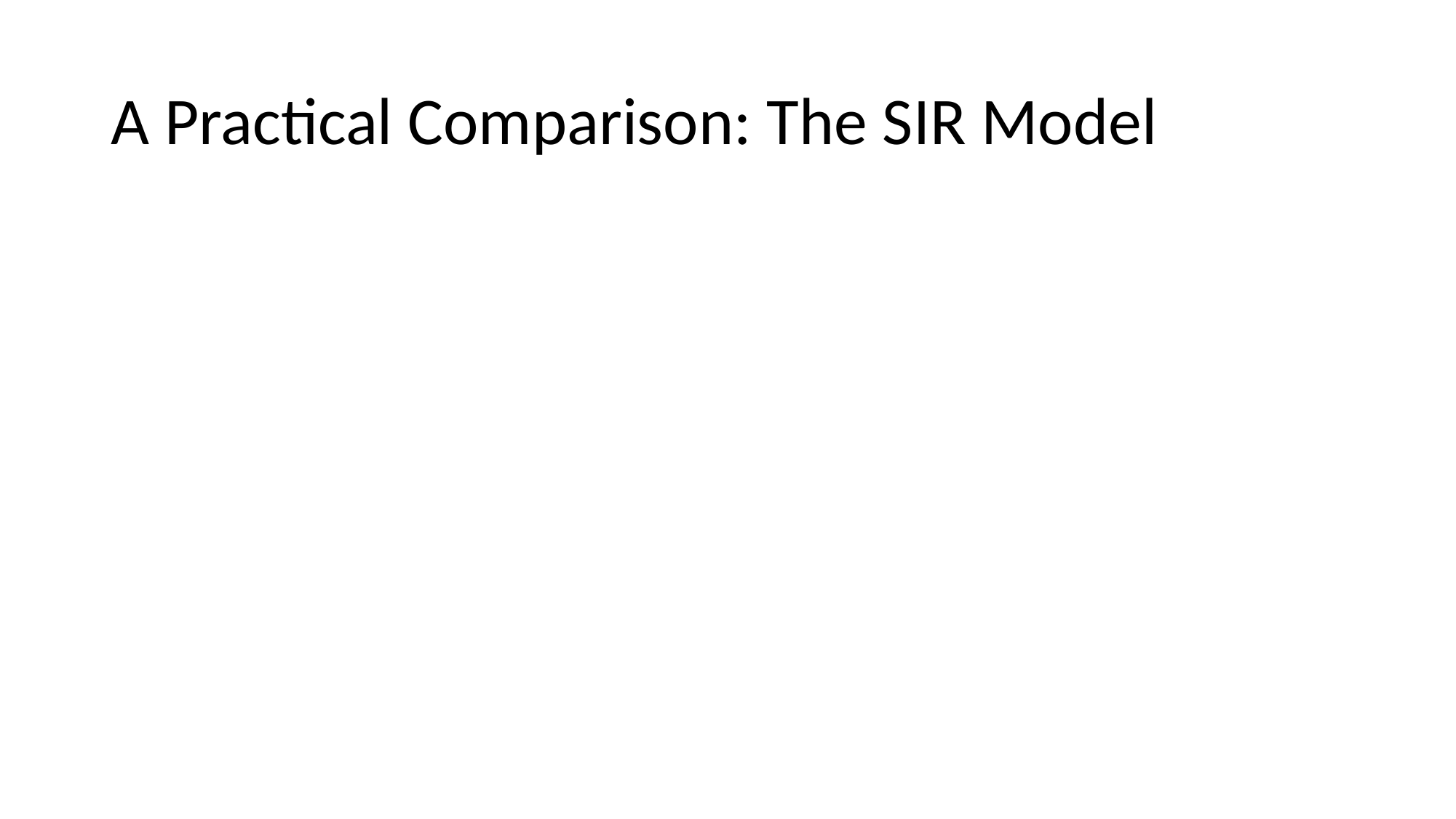

# A Practical Comparison: The SIR Model